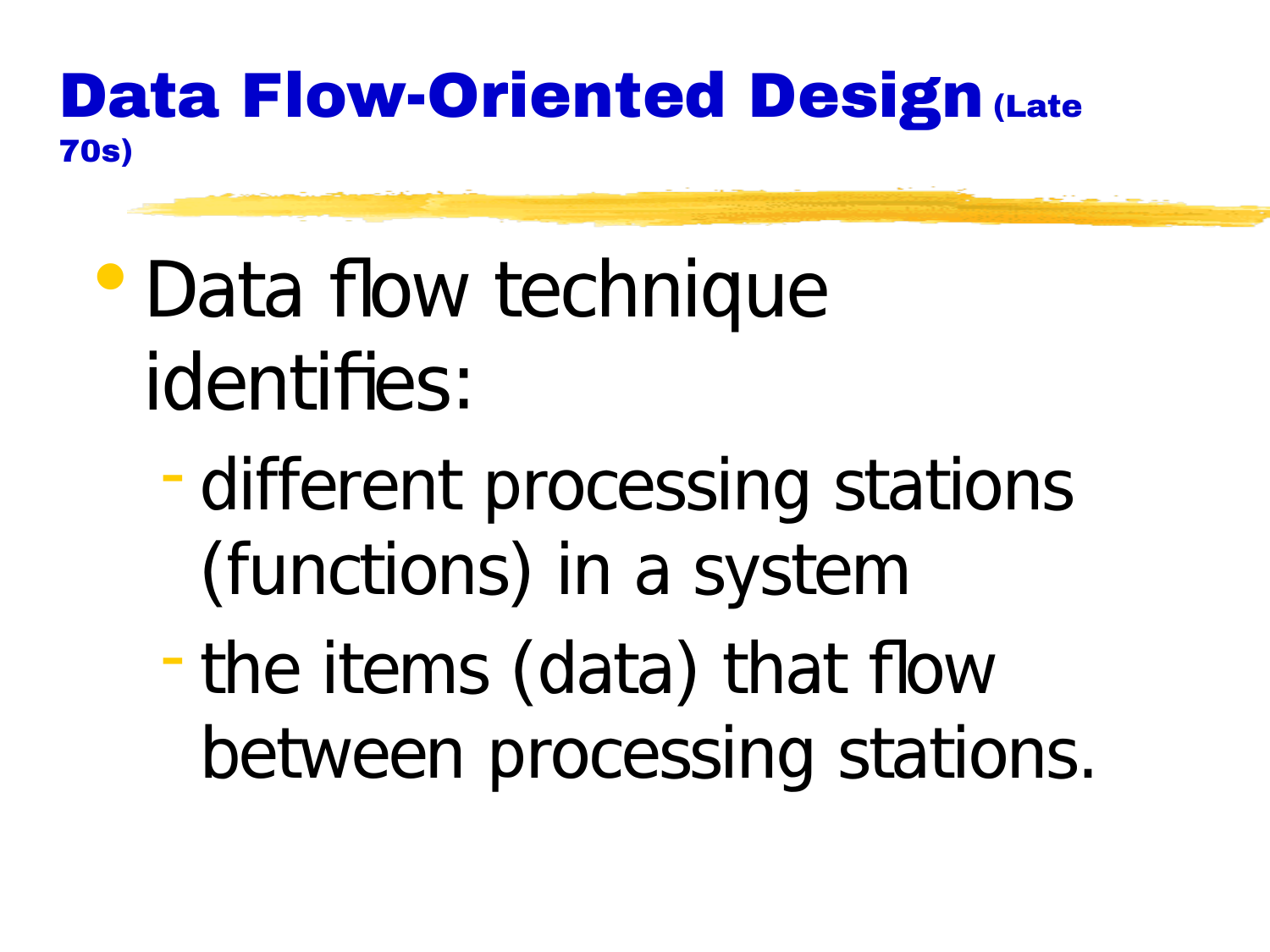

# Data Flow-Oriented Design (Late 70s)
Data flow technique identifies:
different processing stations (functions) in a system
the items (data) that flow between processing stations.
47